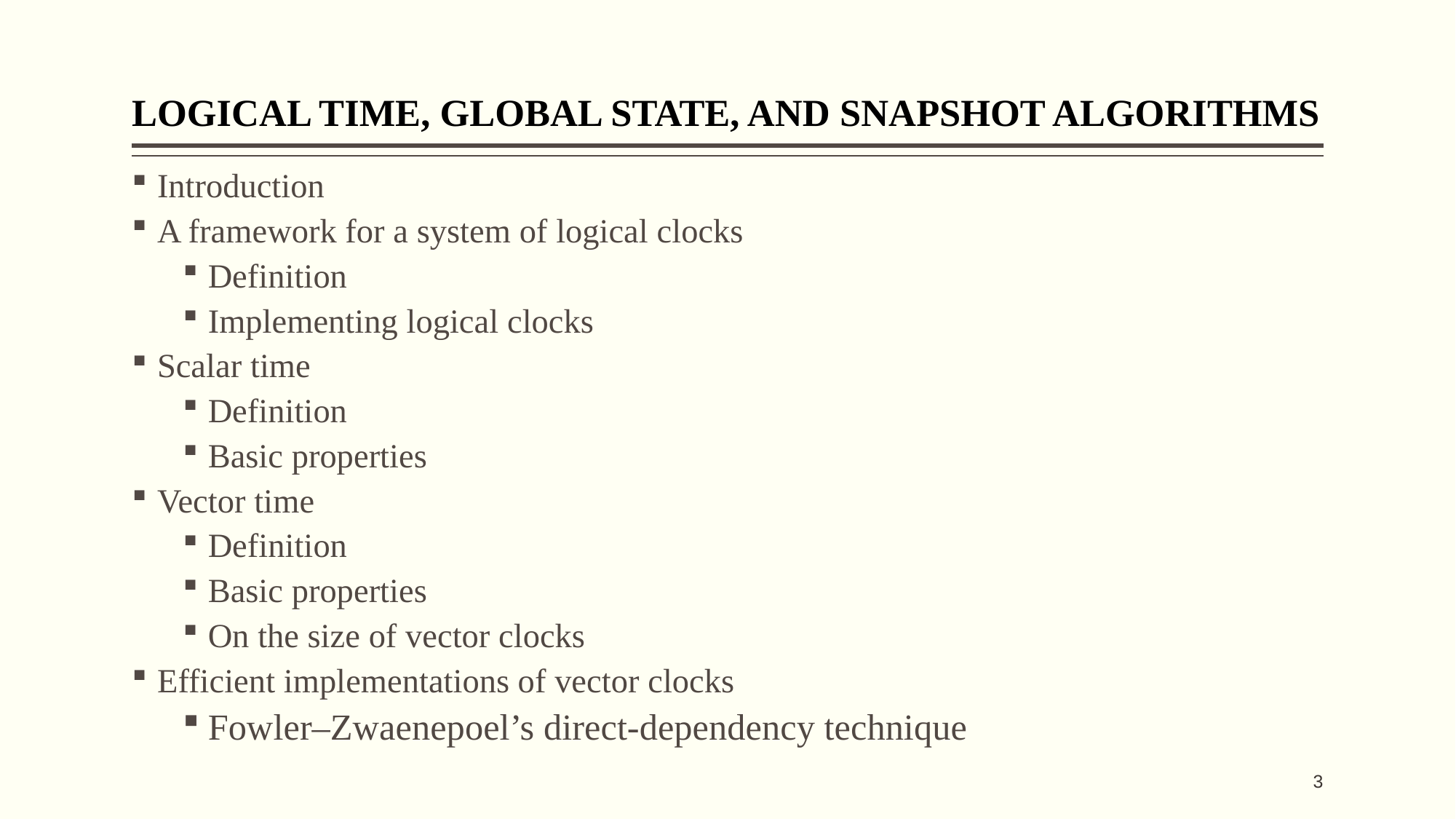

# LOGICAL TIME, GLOBAL STATE, AND SNAPSHOT ALGORITHMS
Introduction
A framework for a system of logical clocks
Definition
Implementing logical clocks
Scalar time
Definition
Basic properties
Vector time
Definition
Basic properties
On the size of vector clocks
Efficient implementations of vector clocks
Fowler–Zwaenepoel’s direct-dependency technique
3